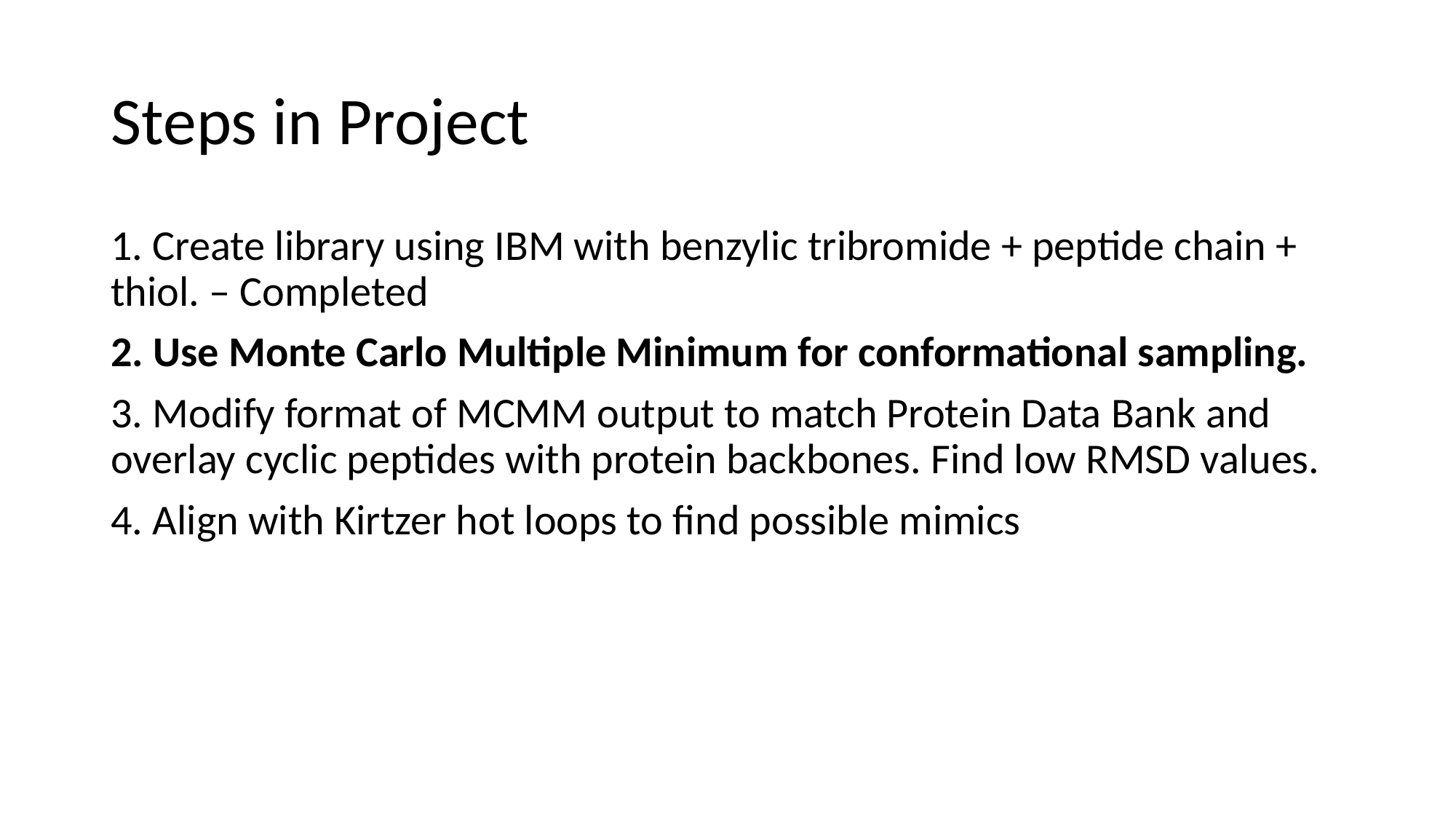

# Steps in Project
1. Create library using IBM with benzylic tribromide + peptide chain + thiol. – Completed
2. Use Monte Carlo Multiple Minimum for conformational sampling.
3. Modify format of MCMM output to match Protein Data Bank and overlay cyclic peptides with protein backbones. Find low RMSD values.
4. Align with Kirtzer hot loops to find possible mimics